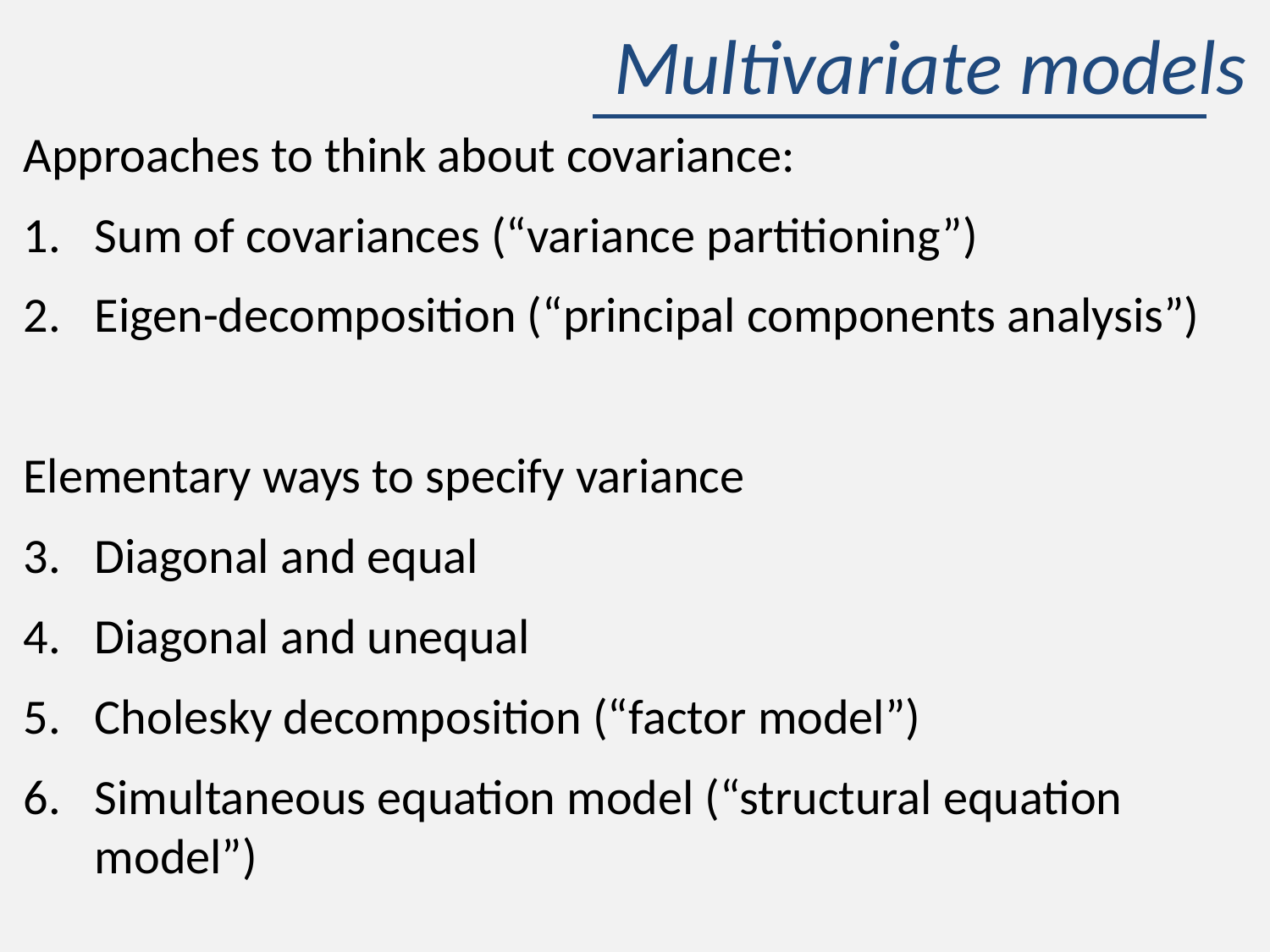

# Multivariate models
Approaches to think about covariance:
Sum of covariances (“variance partitioning”)
Eigen-decomposition (“principal components analysis”)

Elementary ways to specify variance
Diagonal and equal
Diagonal and unequal
Cholesky decomposition (“factor model”)
Simultaneous equation model (“structural equation model”)